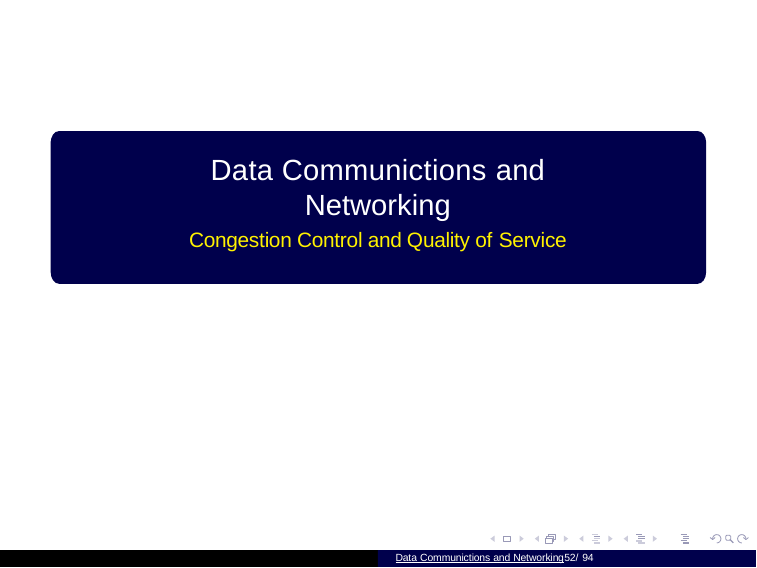

# Data Communictions and Networking
Congestion Control and Quality of Service
Data Communictions and Networking52/ 94